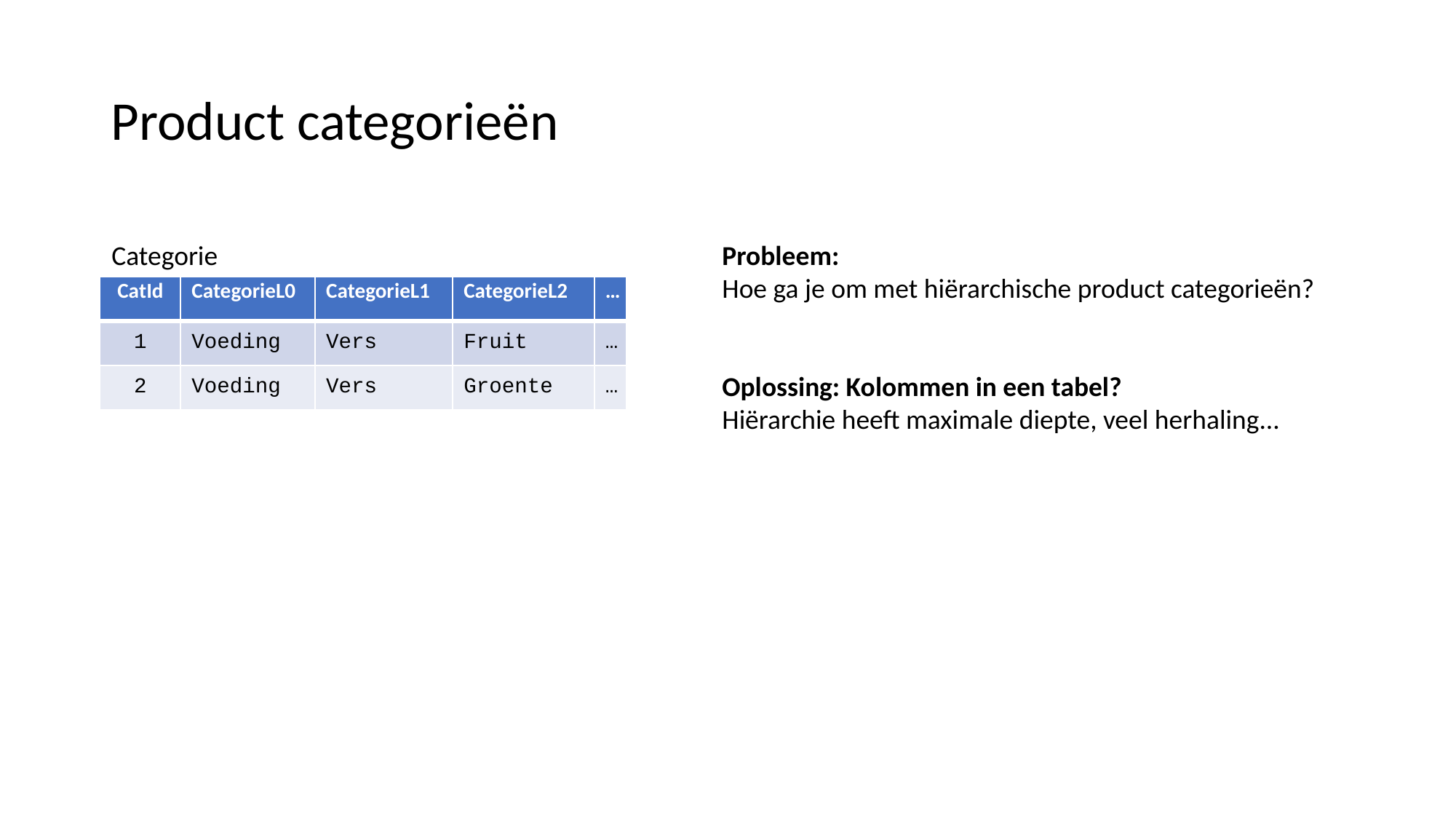

# Product categorieën
Categorie
Probleem:
Hoe ga je om met hiërarchische product categorieën?

Oplossing: Kolommen in een tabel?
Hiërarchie heeft maximale diepte, veel herhaling...
| CatId | CategorieL0 | CategorieL1 | CategorieL2 | … |
| --- | --- | --- | --- | --- |
| 1 | Voeding | Vers | Fruit | … |
| 2 | Voeding | Vers | Groente | … |